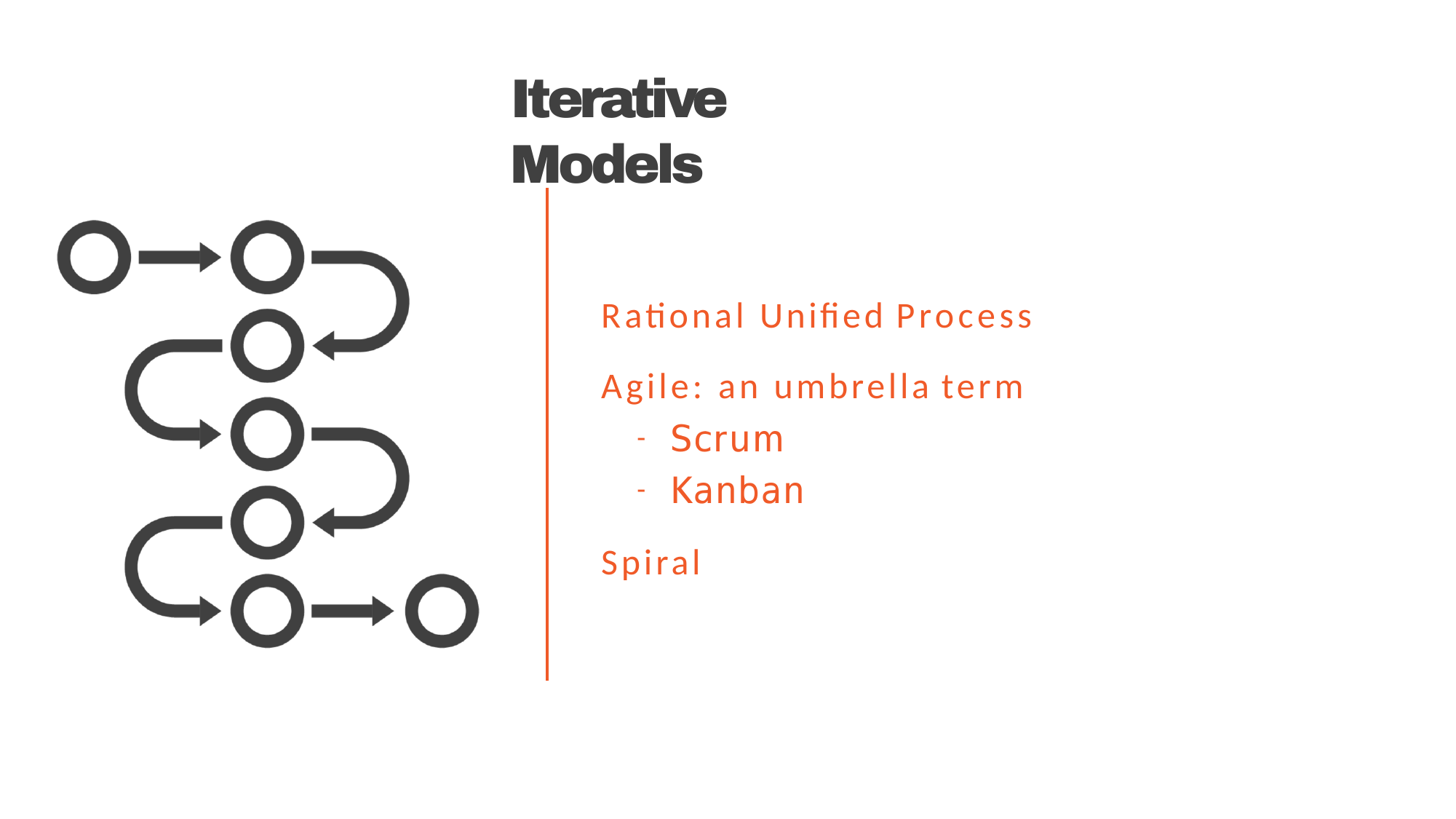

# Iterative Models

Rational Unified Process
Agile: an umbrella term
Scrum
Kanban
Spiral